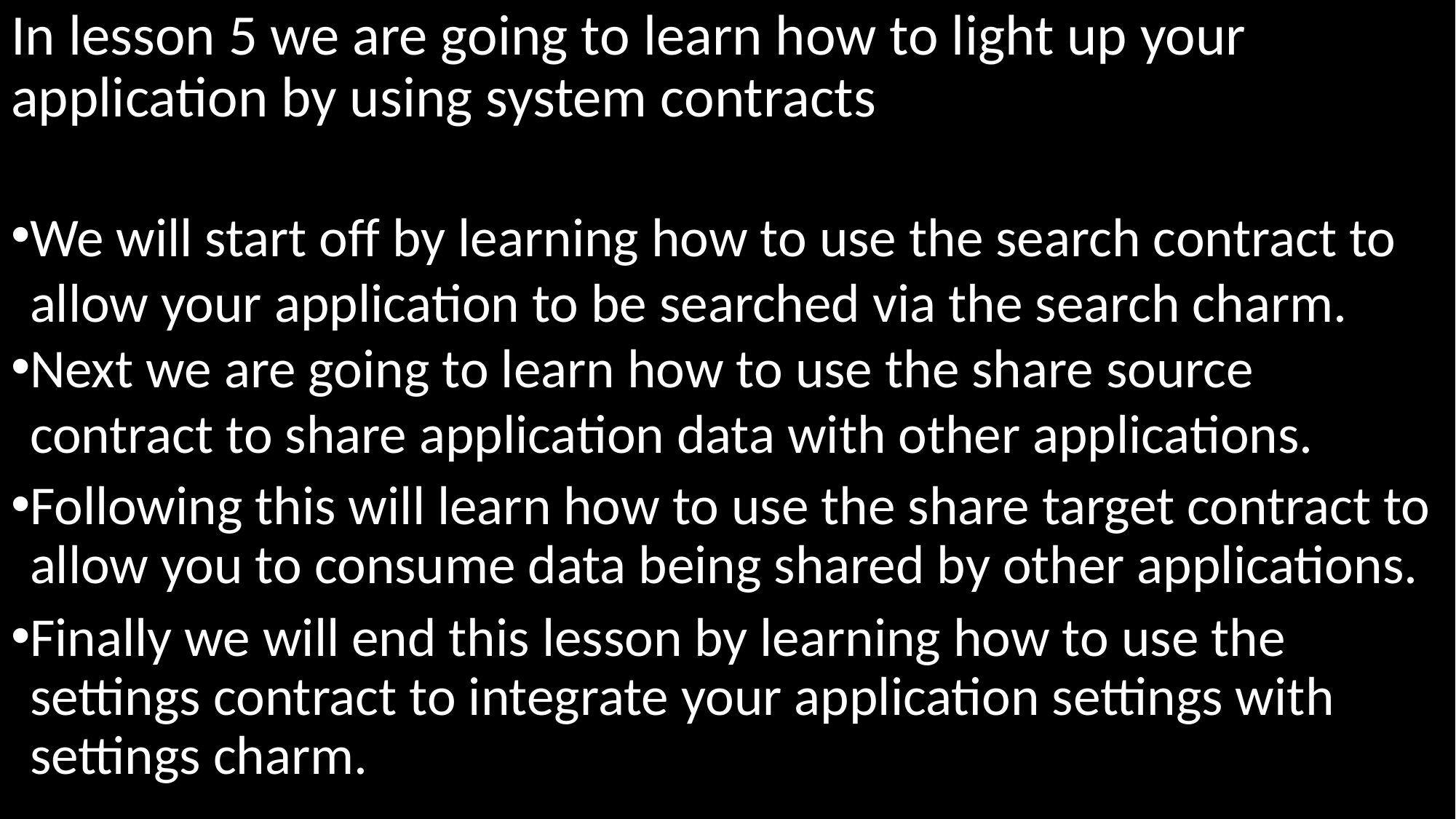

In lesson 5 we are going to learn how to light up your application by using system contracts

We will start off by learning how to use the search contract to allow your application to be searched via the search charm.
Next we are going to learn how to use the share source contract to share application data with other applications.
Following this will learn how to use the share target contract to allow you to consume data being shared by other applications.
Finally we will end this lesson by learning how to use the settings contract to integrate your application settings with settings charm.